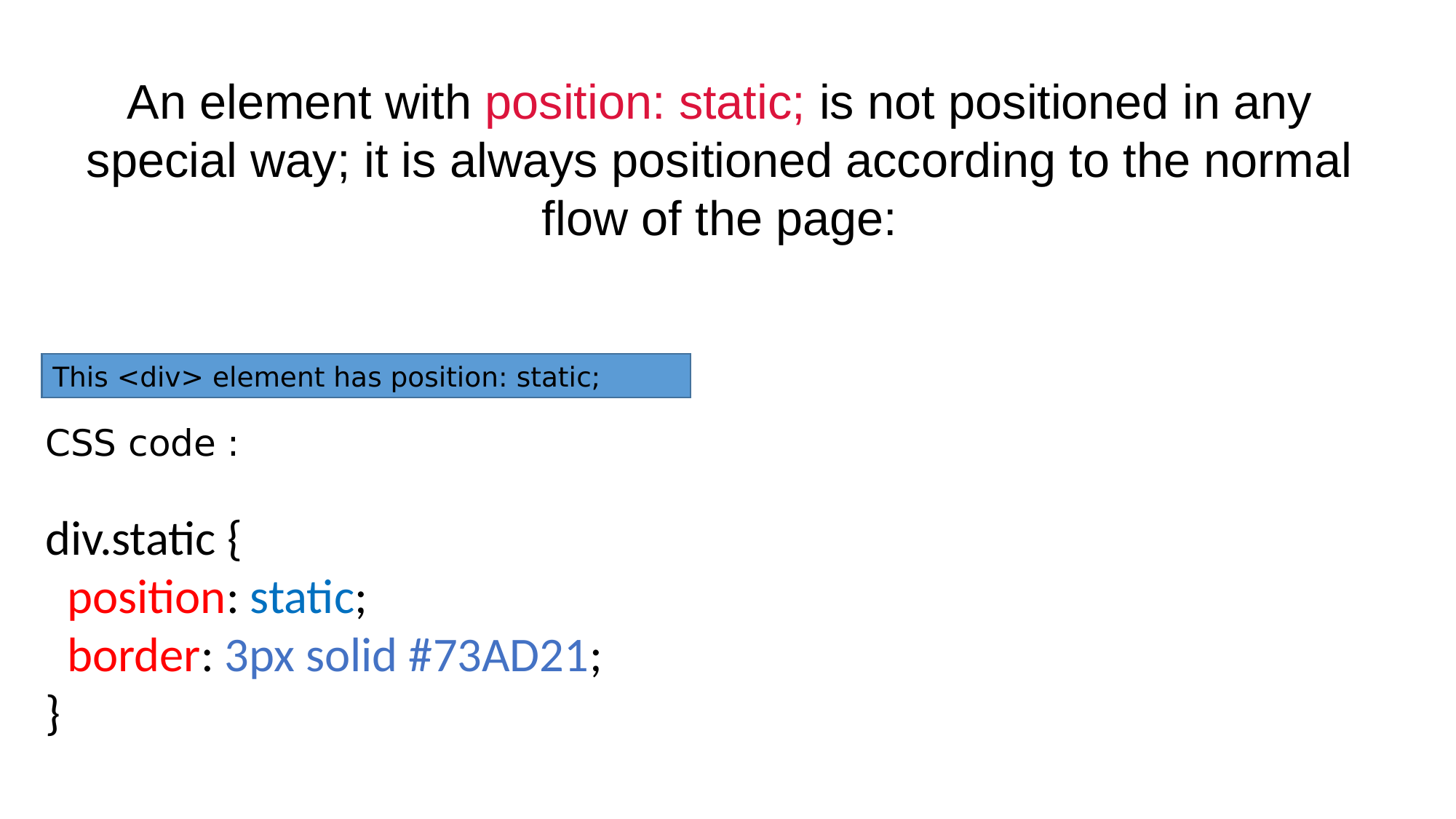

An element with position: static; is not positioned in any special way; it is always positioned according to the normal flow of the page:

CSS code :

div.static {
  position: static;
  border: 3px solid #73AD21;
}
This <div> element has position: static;